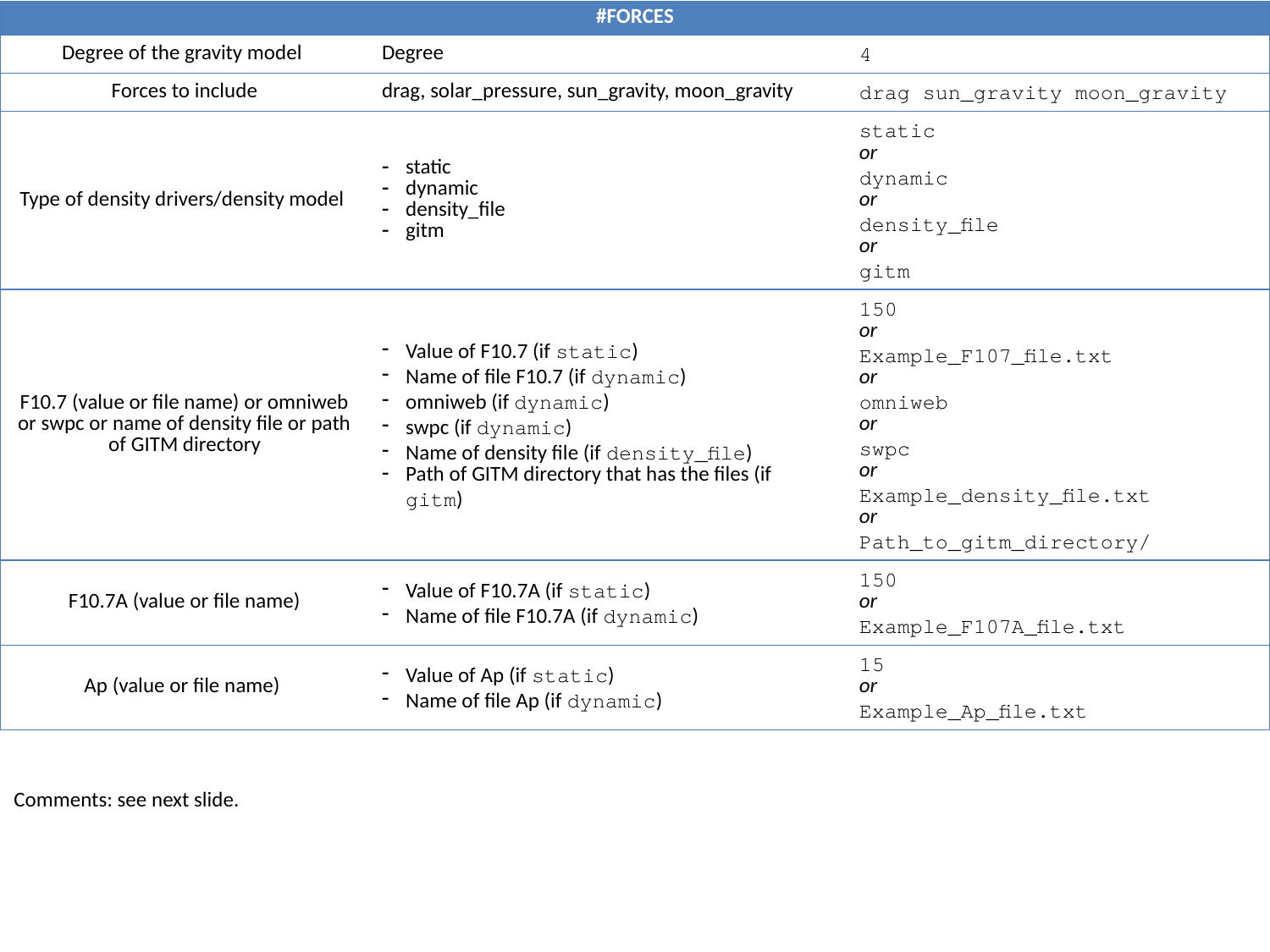

| #FORCES |  |  |
| --- | --- | --- |
| Degree of the gravity model | Degree | 4 |
| Forces to include | drag, solar\_pressure, sun\_gravity, moon\_gravity | drag sun\_gravity moon\_gravity |
| Type of density drivers/density model | static dynamic density\_file gitm | static or dynamic or density\_file or gitm |
| F10.7 (value or file name) or omniweb or swpc or name of density file or path of GITM directory | Value of F10.7 (if static) Name of file F10.7 (if dynamic) omniweb (if dynamic) swpc (if dynamic) Name of density file (if density\_file) Path of GITM directory that has the files (if gitm) | 150 or Example\_F107\_file.txt or omniweb or swpc or Example\_density\_file.txt or Path\_to\_gitm\_directory/ |
| F10.7A (value or file name) | Value of F10.7A (if static) Name of file F10.7A (if dynamic) | 150 or Example\_F107A\_file.txt |
| Ap (value or file name) | Value of Ap (if static) Name of file Ap (if dynamic) | 15 or Example\_Ap\_file.txt |
Comments: see next slide.